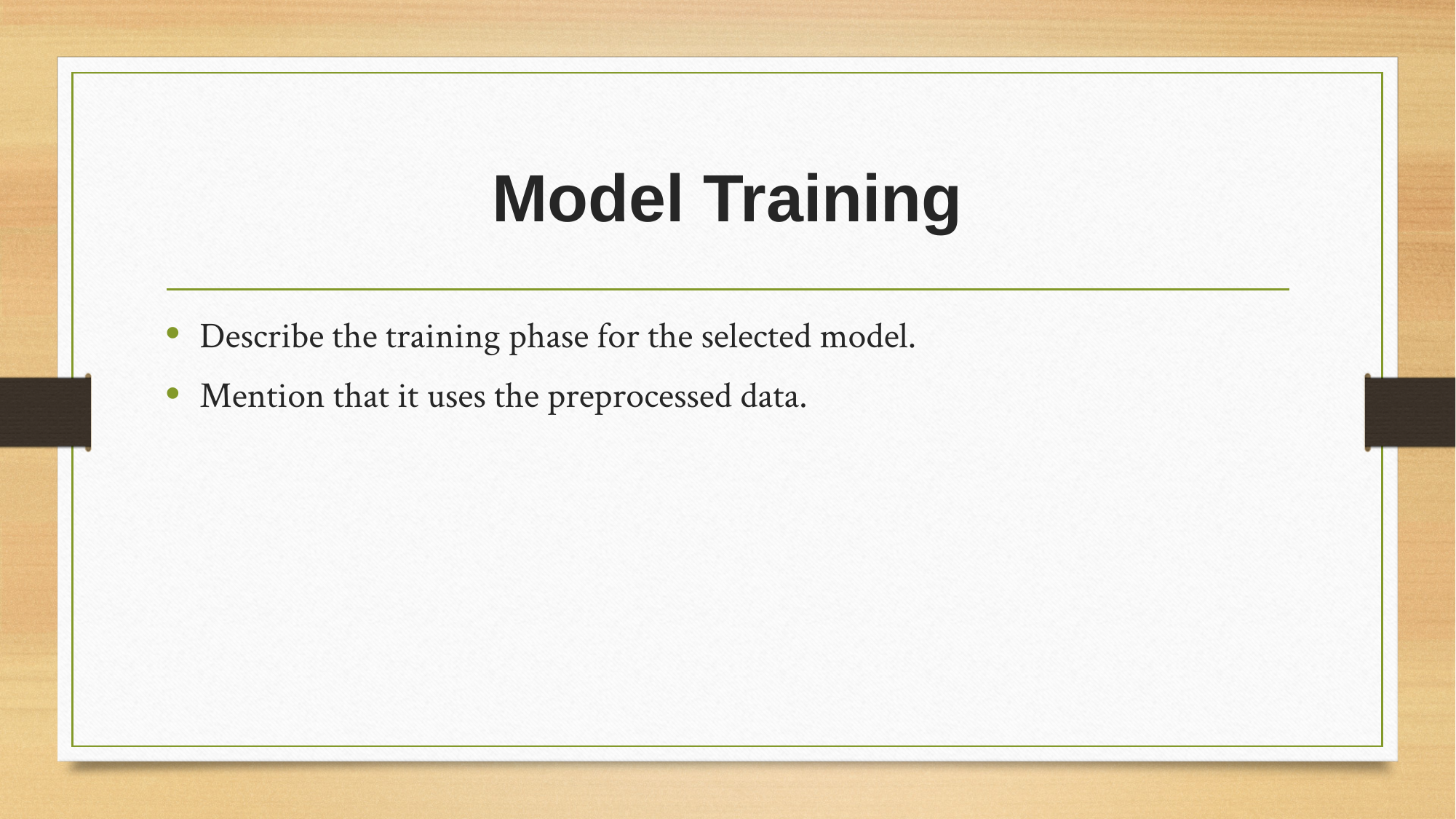

# Model Training
Describe the training phase for the selected model.
Mention that it uses the preprocessed data.